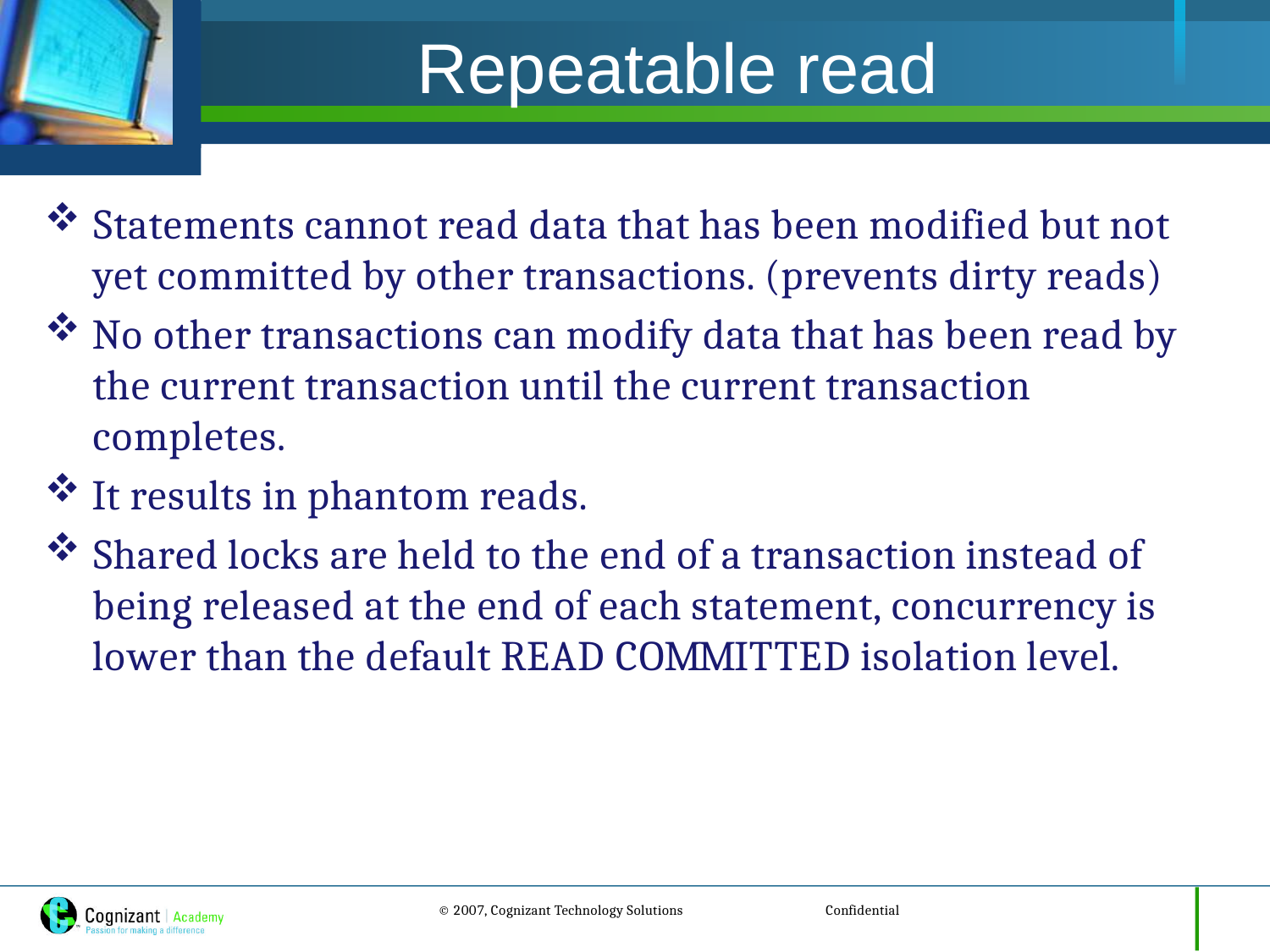

# Repeatable read
Statements cannot read data that has been modified but not yet committed by other transactions. (prevents dirty reads)
No other transactions can modify data that has been read by the current transaction until the current transaction completes.
It results in phantom reads.
Shared locks are held to the end of a transaction instead of being released at the end of each statement, concurrency is lower than the default READ COMMITTED isolation level.